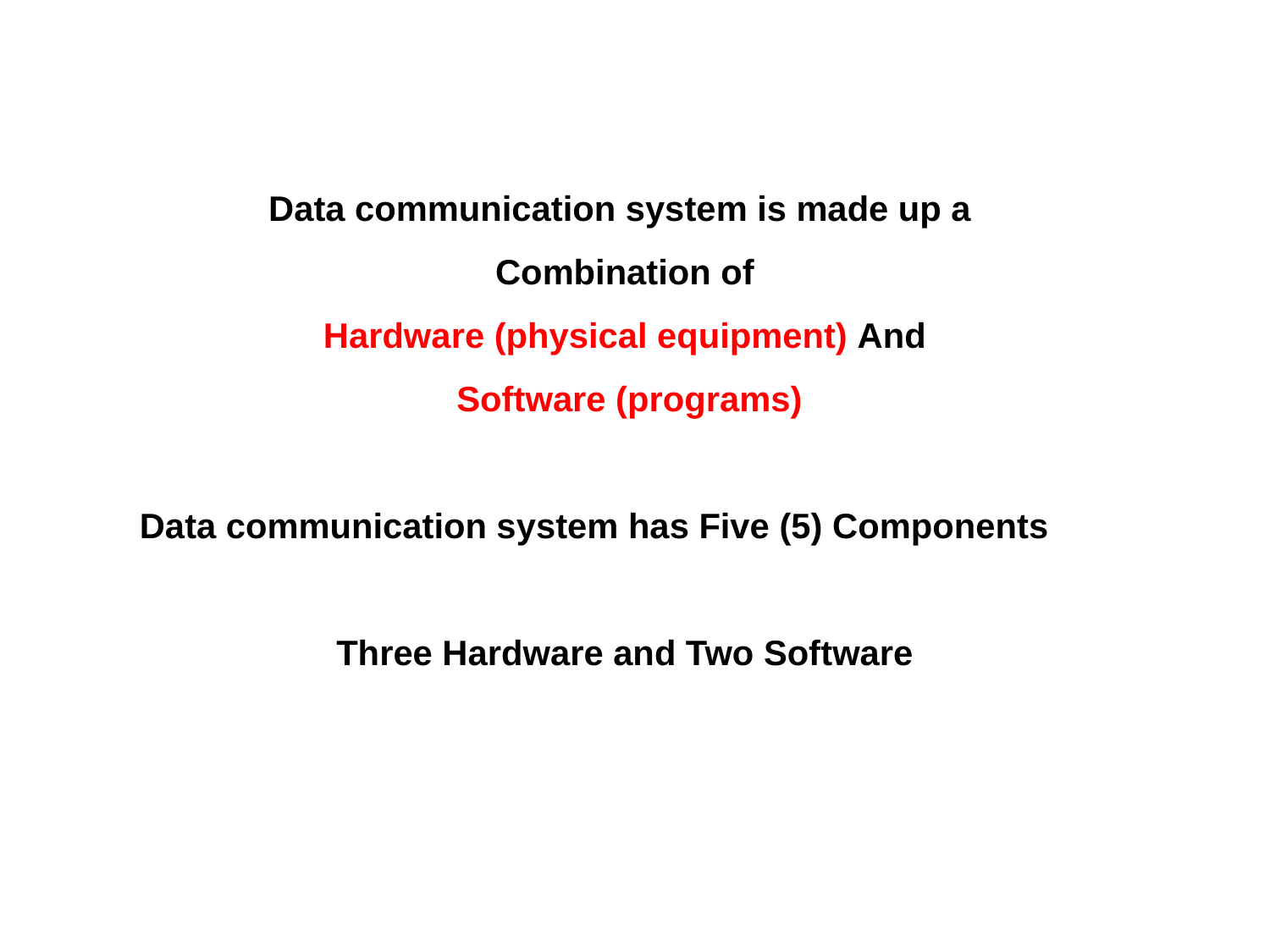

Data communication system is made up a
Combination of
Hardware (physical equipment) And
Software (programs)

Data communication system has Five (5) Components

Three Hardware and Two Software